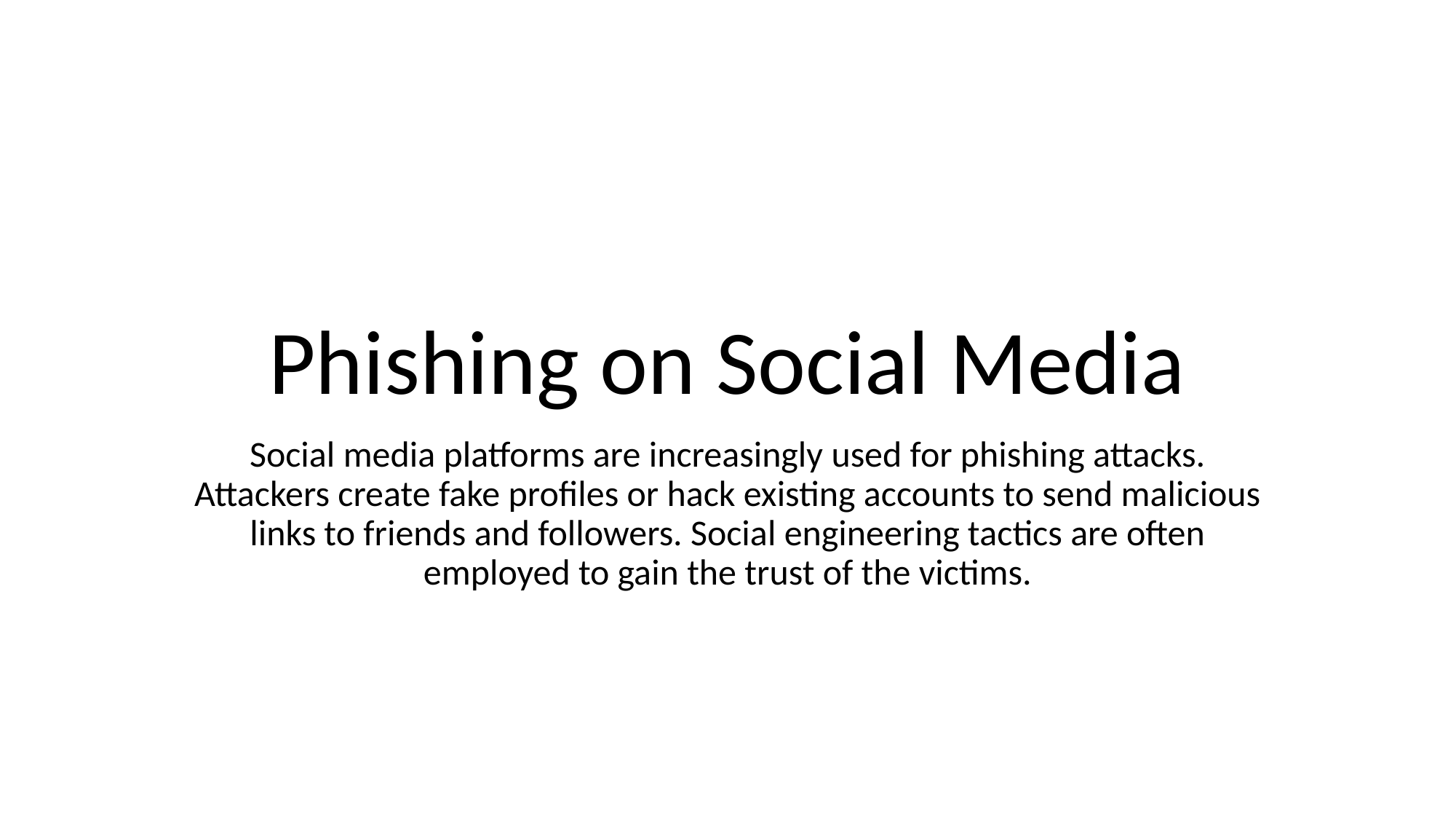

# Phishing on Social Media
Social media platforms are increasingly used for phishing attacks. Attackers create fake profiles or hack existing accounts to send malicious links to friends and followers. Social engineering tactics are often employed to gain the trust of the victims.